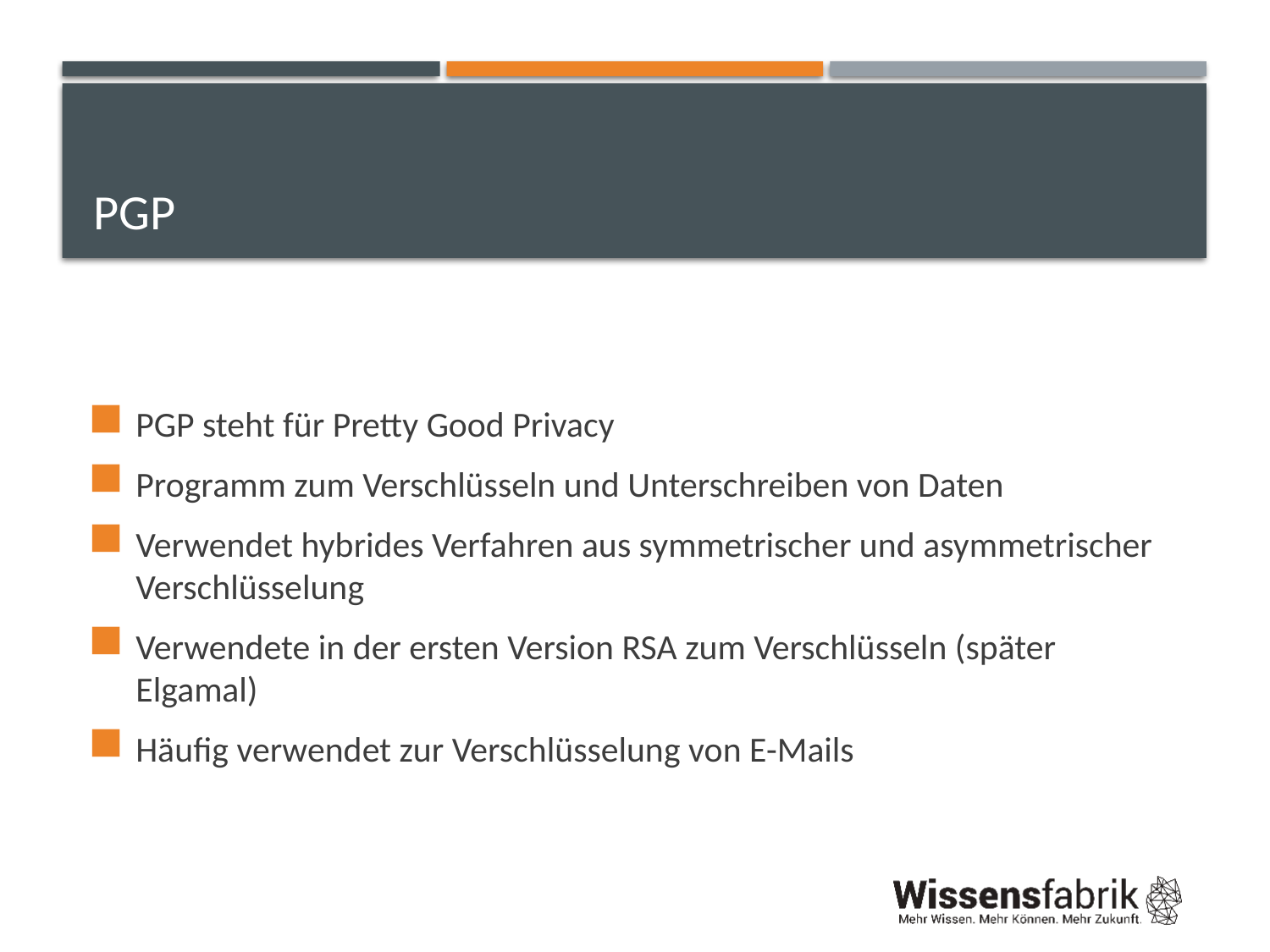

# PGP
PGP steht für Pretty Good Privacy
Programm zum Verschlüsseln und Unterschreiben von Daten
Verwendet hybrides Verfahren aus symmetrischer und asymmetrischer Verschlüsselung
Verwendete in der ersten Version RSA zum Verschlüsseln (später Elgamal)
Häufig verwendet zur Verschlüsselung von E-Mails